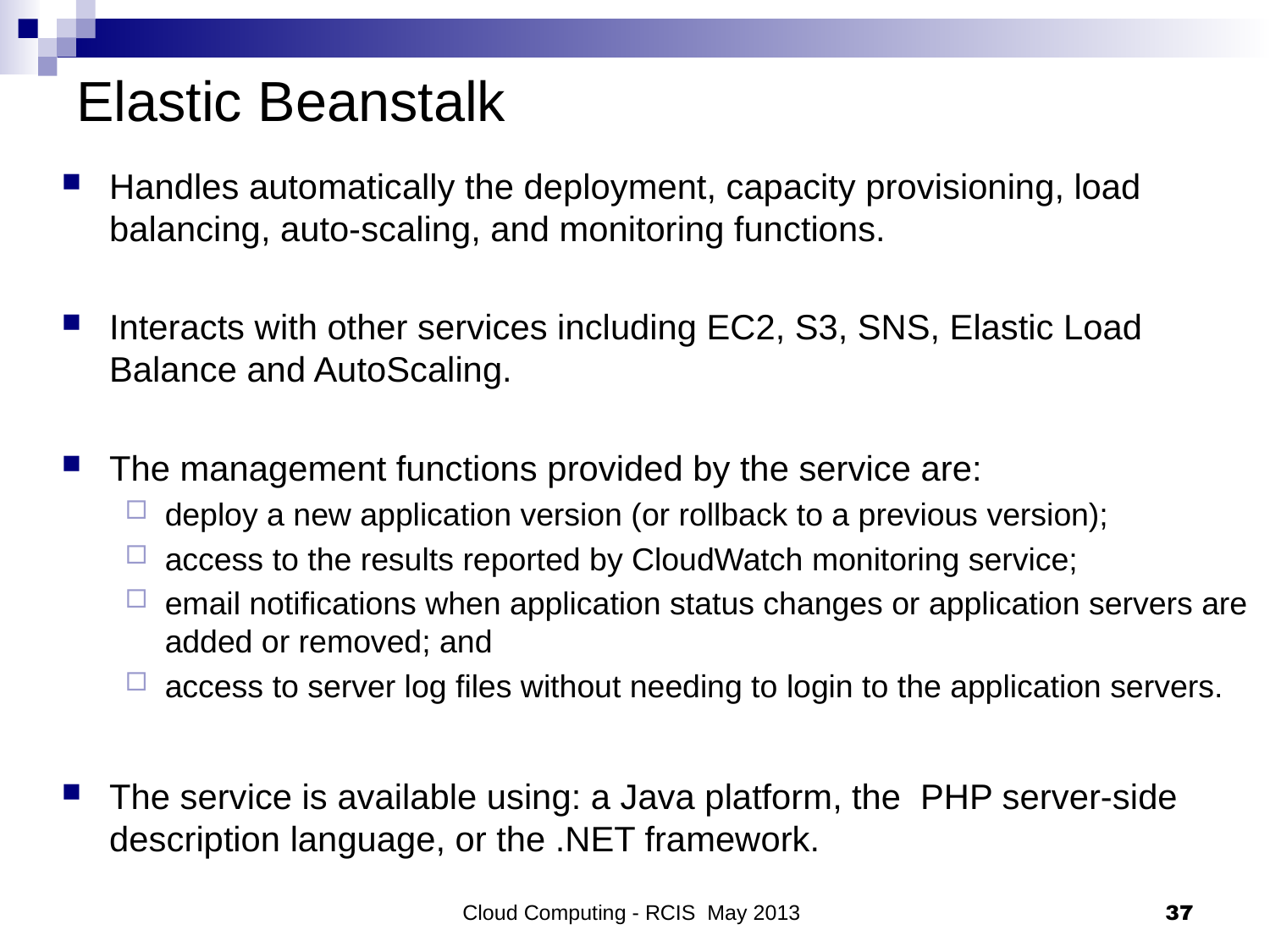

# Elastic Beanstalk
Handles automatically the deployment, capacity provisioning, load balancing, auto-scaling, and monitoring functions.

Interacts with other services including EC2, S3, SNS, Elastic Load Balance and AutoScaling.

The management functions provided by the service are:
deploy a new application version (or rollback to a previous version);
access to the results reported by CloudWatch monitoring service;
email notifications when application status changes or application servers are added or removed; and
access to server log files without needing to login to the application servers.

The service is available using: a Java platform, the  PHP server-side description language, or the .NET framework.

Cloud Computing - RCIS  May 2013
37